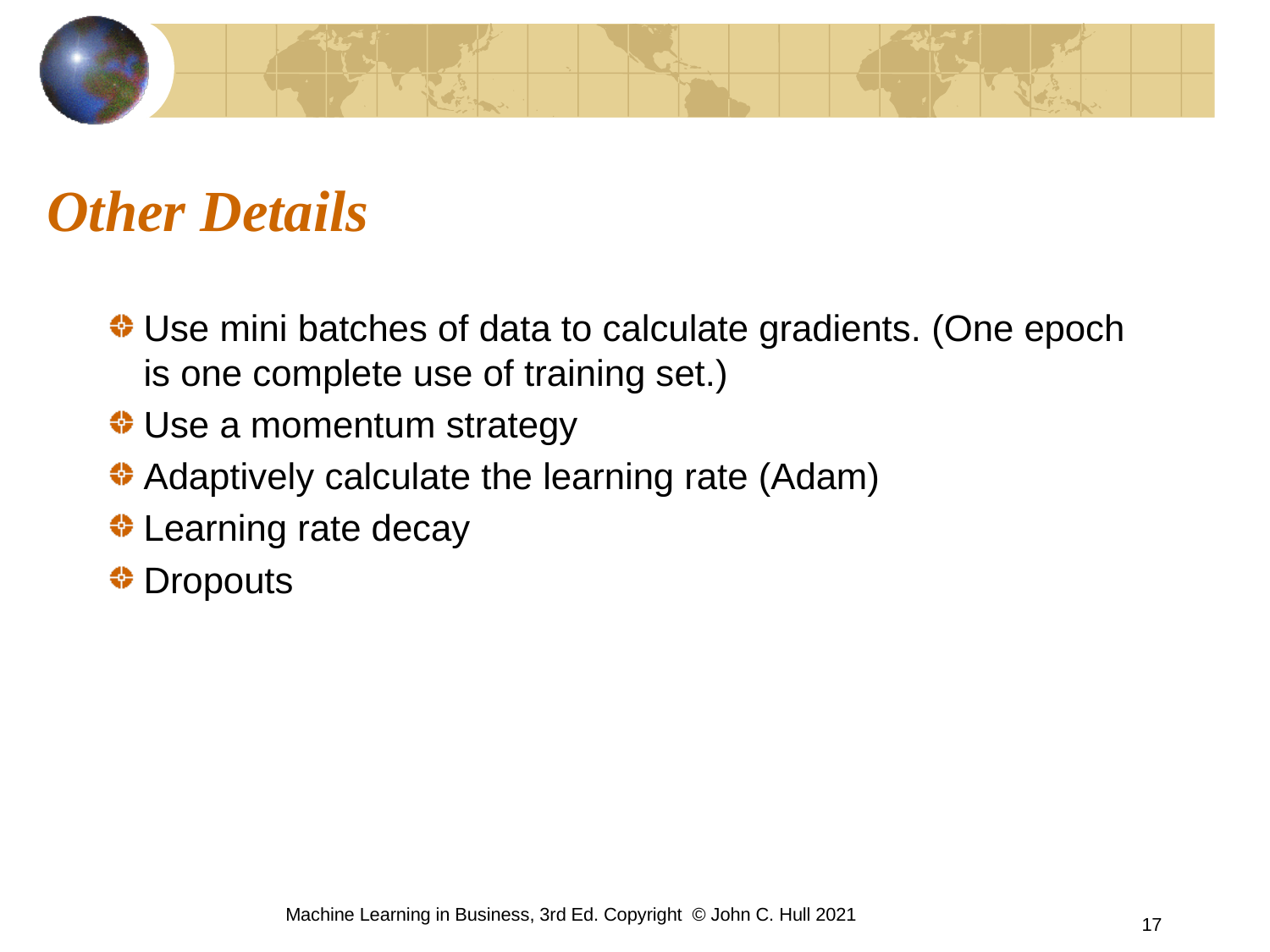

# Other Details
Use mini batches of data to calculate gradients. (One epoch is one complete use of training set.)
Use a momentum strategy
Adaptively calculate the learning rate (Adam)
Learning rate decay
Dropouts

Machine Learning in Business, 3rd Ed. Copyright  © John C. Hull 2021
17